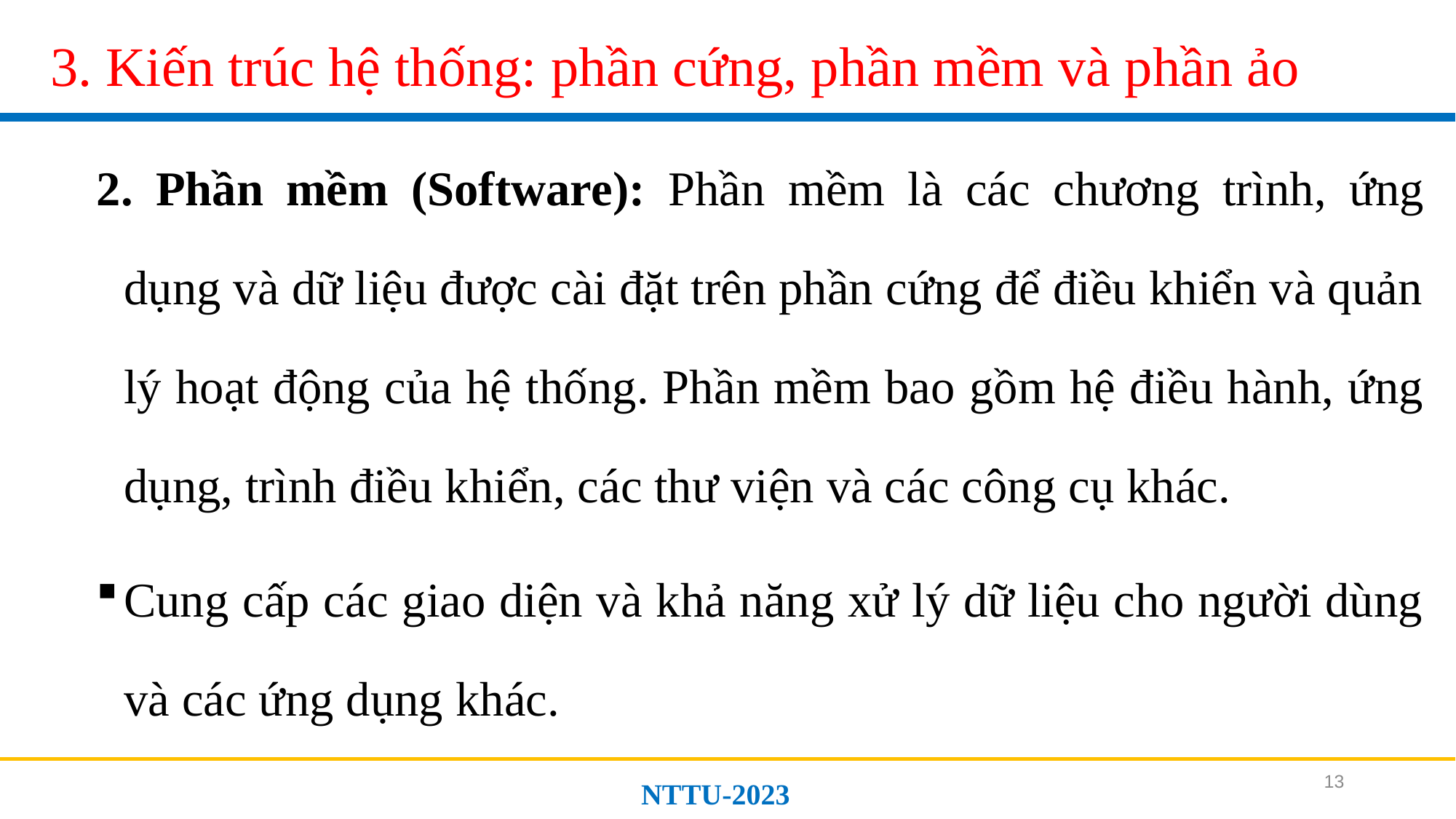

# 3. Kiến trúc hệ thống: phần cứng, phần mềm và phần ảo
 Phần mềm (Software): Phần mềm là các chương trình, ứng dụng và dữ liệu được cài đặt trên phần cứng để điều khiển và quản lý hoạt động của hệ thống. Phần mềm bao gồm hệ điều hành, ứng dụng, trình điều khiển, các thư viện và các công cụ khác.
Cung cấp các giao diện và khả năng xử lý dữ liệu cho người dùng và các ứng dụng khác.
13